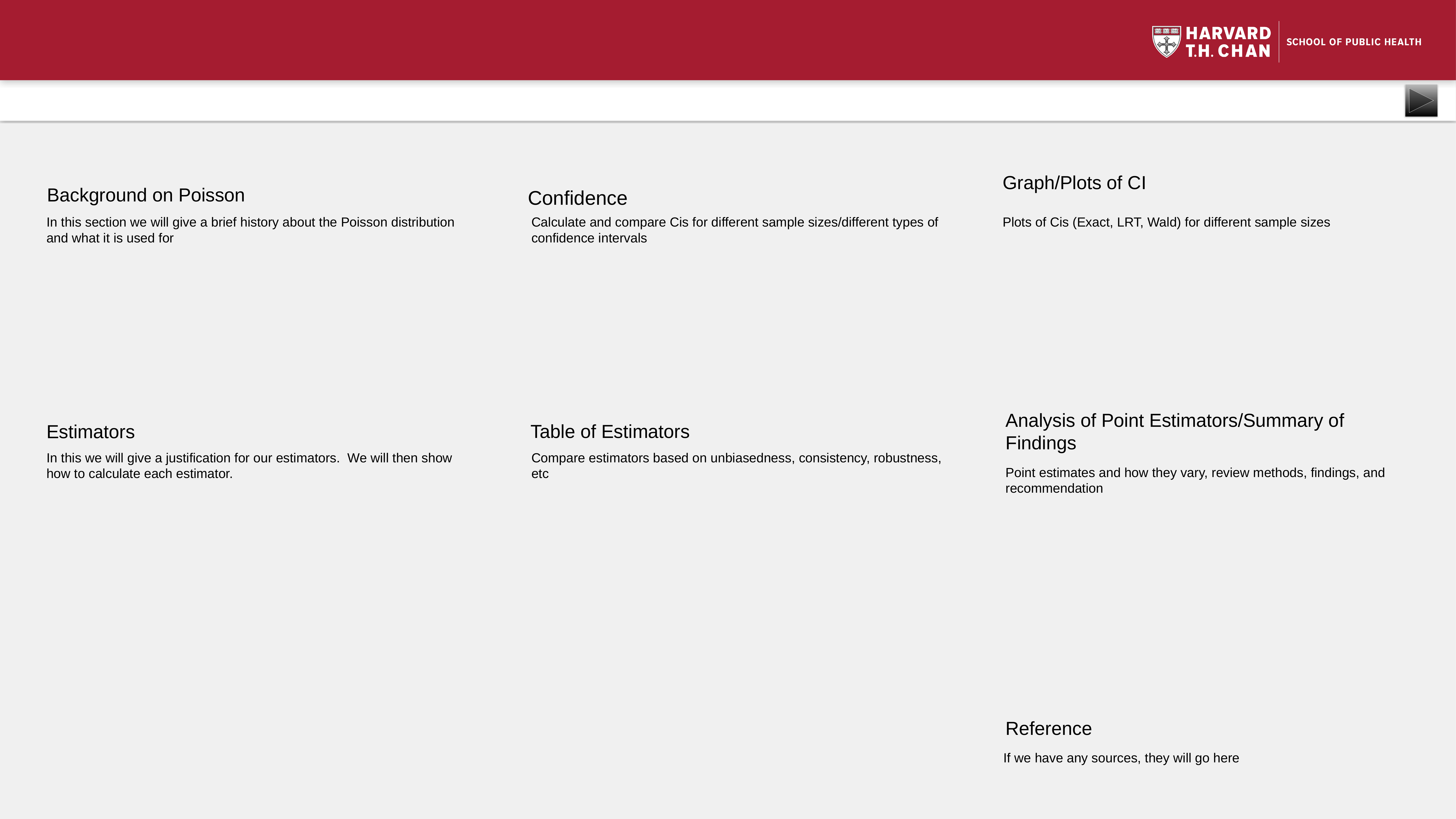

QUICK START (cont.)

How to change the template color theme
You can easily change the color theme of your poster by going to the DESIGN menu, click on COLORS, and choose the color theme of your choice. You can also create your own color theme.

You can also manually change the color of your background by going to VIEW > SLIDE MASTER.  After you finish working on the master be sure to go to VIEW > NORMAL to continue working on your poster.

How to add Text
The template comes with a number of pre-formatted placeholders for headers and text blocks. You can add more blocks by copying and pasting the existing ones or by adding a text box from the HOME menu.

 Text size
Adjust the size of your text based on how much content you have to present. The default template text offers a good starting point. The text should not be less than 28 points.

How to add Tables
To add a table from scratch go to the INSERT menu and
click on TABLE. A drop-down box will help you select rows and columns.
You can also copy and a paste a table from Word or another PowerPoint document. A pasted table may need to be re-formatted by RIGHT-CLICK > FORMAT SHAPE, TEXT BOX, Margins.

Graphs / Charts
You will have to convert your graphs/charts/formulas/equations into images (.jpg or .png and insert them into your presentation.  This will help maintain the values as different operating systems can distort your work.

Save your work
Save your template as a  lastname.firstname and as a .pptx file.
(—THIS SIDEBAR DOES NOT SHOW—)
DESIGN GUIDE

This PowerPoint 2011 template produces a 40.97”X23.04” presentation poster. You can use it to create your research poster and save valuable time placing titles, subtitles, text, and graphics.

We provide a series of YouTube tutorials that will guide you through the poster design process and answer your poster production questions. To view our template tutorials, go online to https://www.youtube.com/playlist?list=PLBz4JvE0AKmweXsMNGeyRXgWgN_lj_b5L
If you are uploading ahead of time, please go to our website:
http://www.eposterboards.com/eposterupload/

Need assistance? Call 617-588-3508 option 2

QUICK START

Title, Authors, and Affiliations
Start designing your poster by adding the title, the names of the authors, and the affiliated institutions. You can type or paste text into the provided boxes. The template will automatically adjust the size of your text to fit the title box. You can manually override this feature and change the size of your text.

TIP: The font size of your title should be bigger than your name(s) and institution name(s). The smallest font size should be 28 points.

Adding Logos / Seals
Most often, logos are added on each side of the title. You can insert a logo by dragging and dropping it from your desktop, copy and paste or by going to INSERT > PICTURES. Logos taken from web sites are likely to be low quality when printed. Zoom it at 100% to see what the logo will look like on the final poster and make any necessary adjustments.

TIP: If there is a conference website,  you can pull logos from there.  Please keep in my that we will be adding navigational buttons or a kiosk menu button on the right side of the slides.  Please make the appropriate space for that.

Photographs / Graphics
You can add images by dragging and dropping from your desktop, copy and paste, or by going to INSERT > PICTURES. Resize images proportionally by holding down the SHIFT key and dragging one of the corner handles. For a professional-looking poster, do not distort your images by enlarging them disproportionally.

Background on Poisson
Graph/Plots of CI

Confidence
Plots of Cis (Exact, LRT, Wald) for different sample sizes
In this section we will give a brief history about the Poisson distribution and what it is used for
Calculate and compare Cis for different sample sizes/different types of confidence intervals
Analysis of Point Estimators/Summary of Findings
Estimators
Table of Estimators
In this we will give a justification for our estimators.  We will then show how to calculate each estimator.
Compare estimators based on unbiasedness, consistency, robustness, etc

Point estimates and how they vary, review methods, findings, and recommendation
Reference
If we have any sources, they will go here